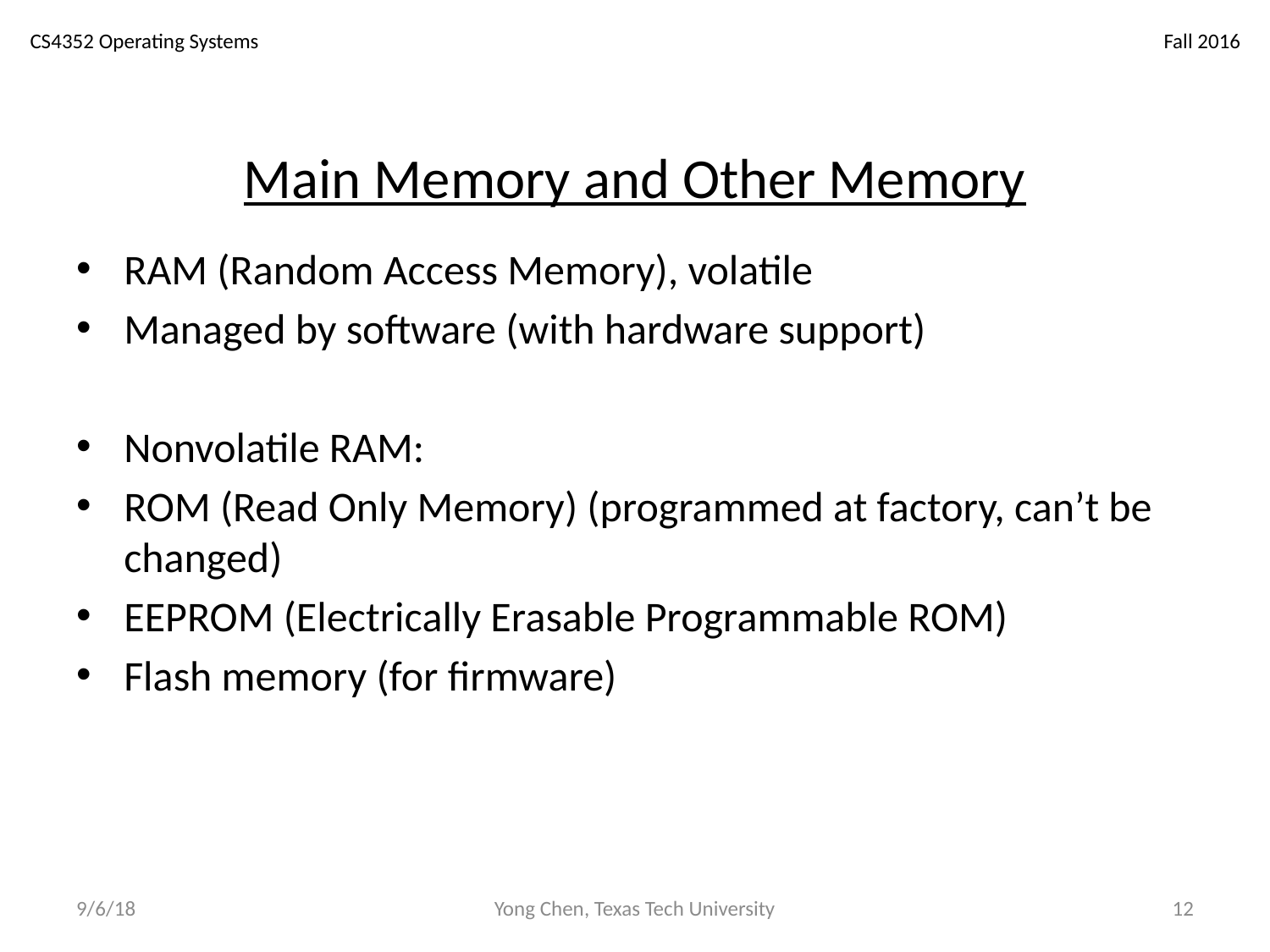

# Main Memory and Other Memory
RAM (Random Access Memory), volatile
Managed by software (with hardware support)

Nonvolatile RAM:
ROM (Read Only Memory) (programmed at factory, can’t be changed)
EEPROM (Electrically Erasable Programmable ROM)
Flash memory (for firmware)

9/6/18
Yong Chen, Texas Tech University
12